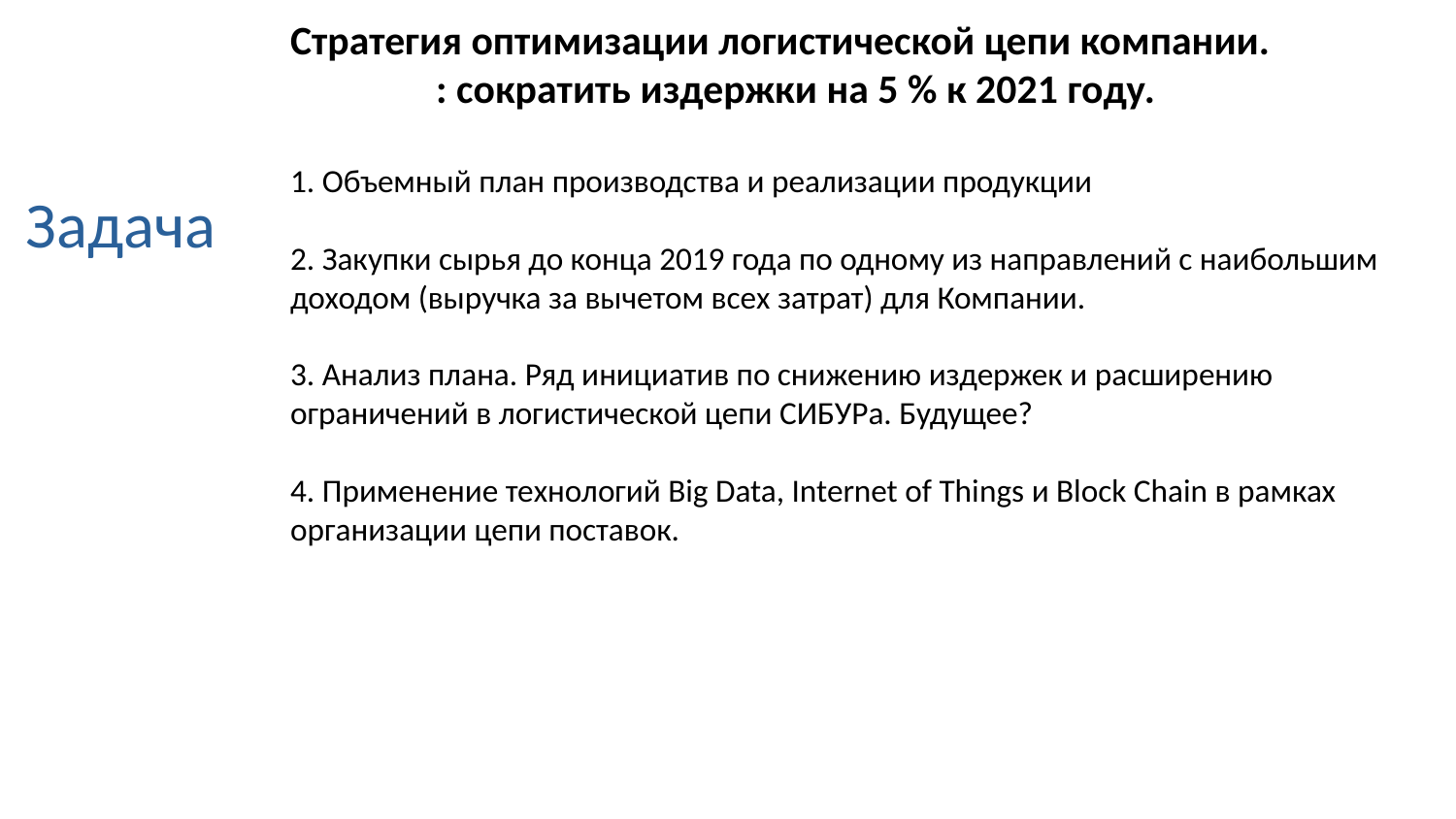

Cтратегия оптимизации логистической цепи компании.
 	: сократить издержки на 5 % к 2021 году.

1. Объемный план производства и реализации продукции

2. Закупки сырья до конца 2019 года по одному из направлений с наибольшим доходом (выручка за вычетом всех затрат) для Компании.

3. Анализ плана. Ряд инициатив по снижению издержек и расширению ограничений в логистической цепи СИБУРа. Будущее?

4. Применение технологий Big Data, Internet of Things и Block Chain в рамках организации цепи поставок.
Задача